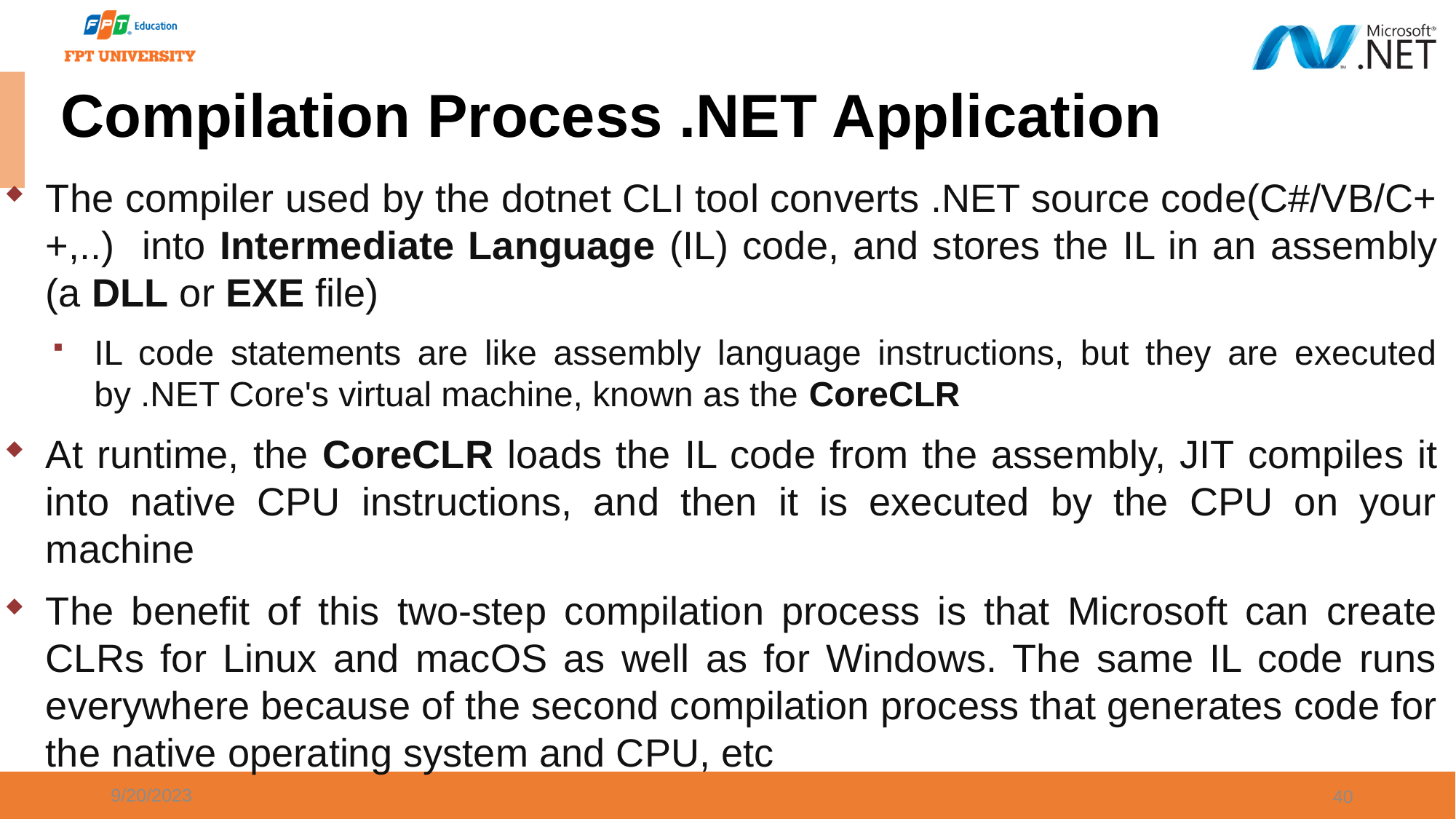

# Compilation Process .NET Application
The compiler used by the dotnet CLI tool converts .NET source code(C#/VB/C++,..)  into Intermediate Language (IL) code, and stores the IL in an assembly (a DLL or EXE file)
IL code statements are like assembly language instructions, but they are executed by .NET Core's virtual machine, known as the CoreCLR
At runtime, the CoreCLR loads the IL code from the assembly, JIT compiles it into native CPU instructions, and then it is executed by the CPU on your machine
The benefit of this two-step compilation process is that Microsoft can create CLRs for Linux and macOS as well as for Windows. The same IL code runs everywhere because of the second compilation process that generates code for the native operating system and CPU, etc
9/20/2023
40